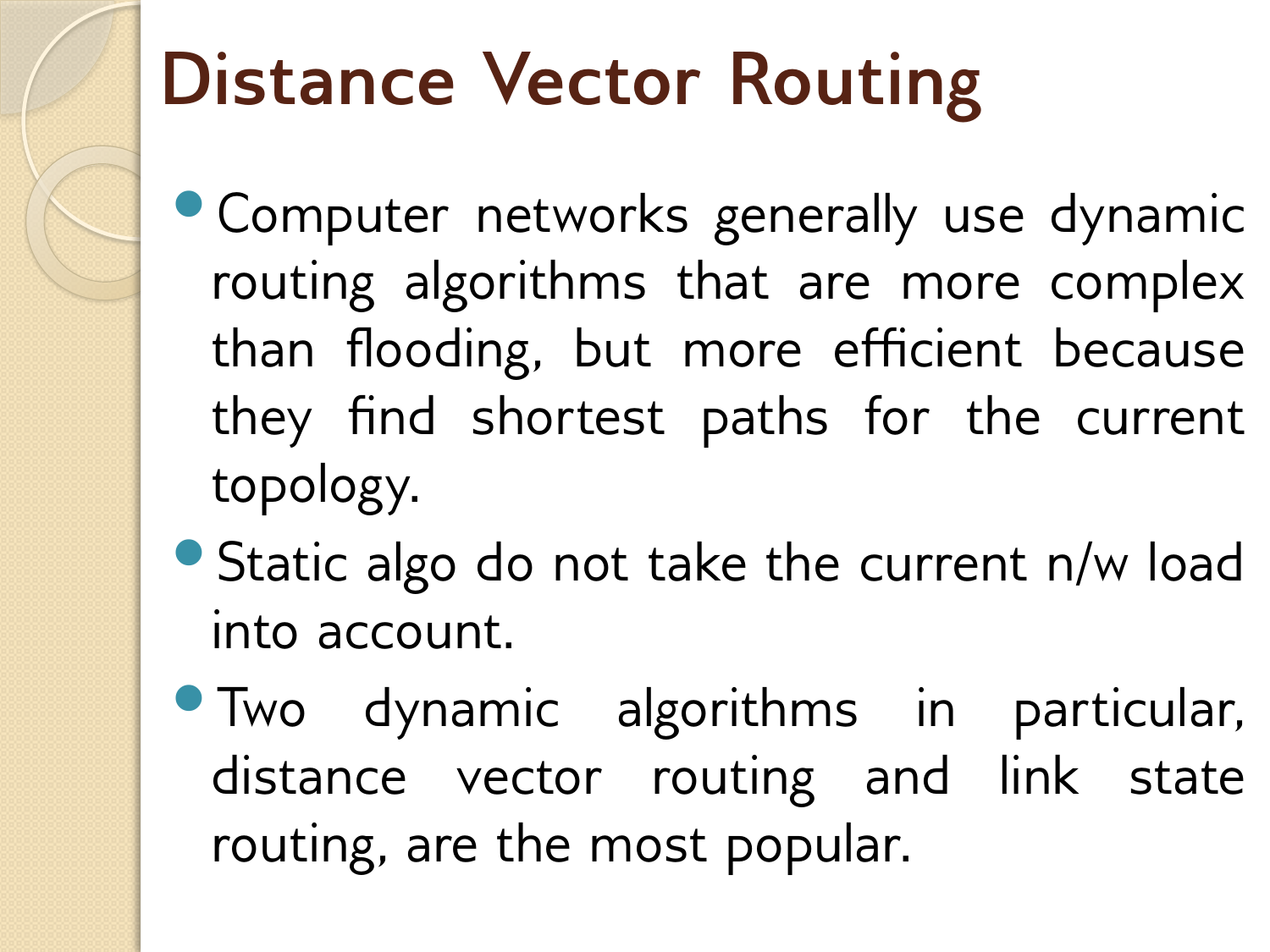

# Distance Vector Routing
Computer networks generally use dynamic routing algorithms that are more complex than flooding, but more efficient because they find shortest paths for the current topology.
Static algo do not take the current n/w load into account.
Two dynamic algorithms in particular, distance vector routing and link state routing, are the most popular.